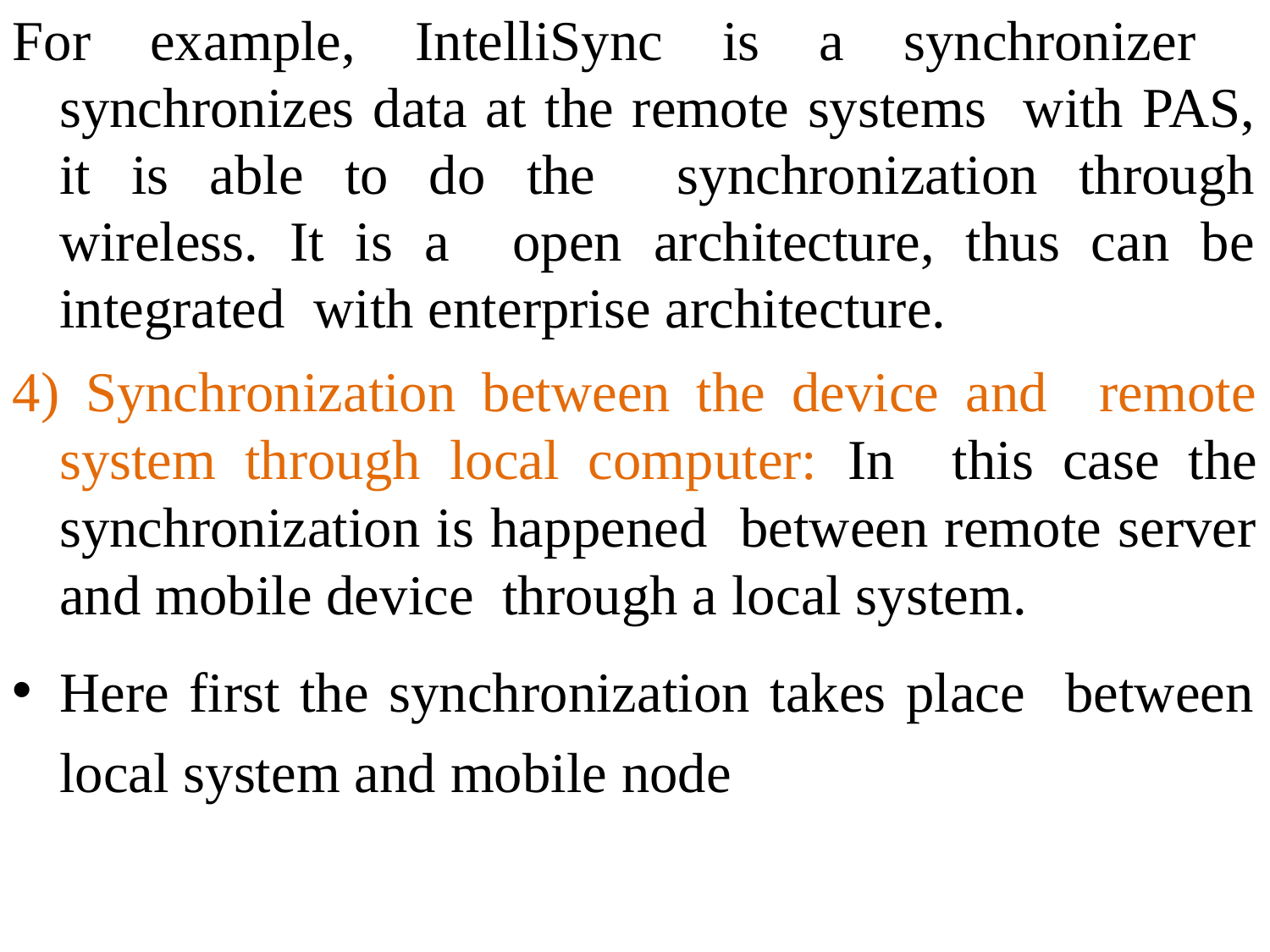

For example, IntelliSync is a synchronizer  synchronizes data at the remote systems  with PAS, it is able to do the  synchronization through wireless. It is a  open architecture, thus can be integrated  with enterprise architecture.
4) Synchronization between the device and  remote system through local computer: In  this case the synchronization is happened  between remote server and mobile device  through a local system.
Here first the synchronization takes place  between local system and mobile node